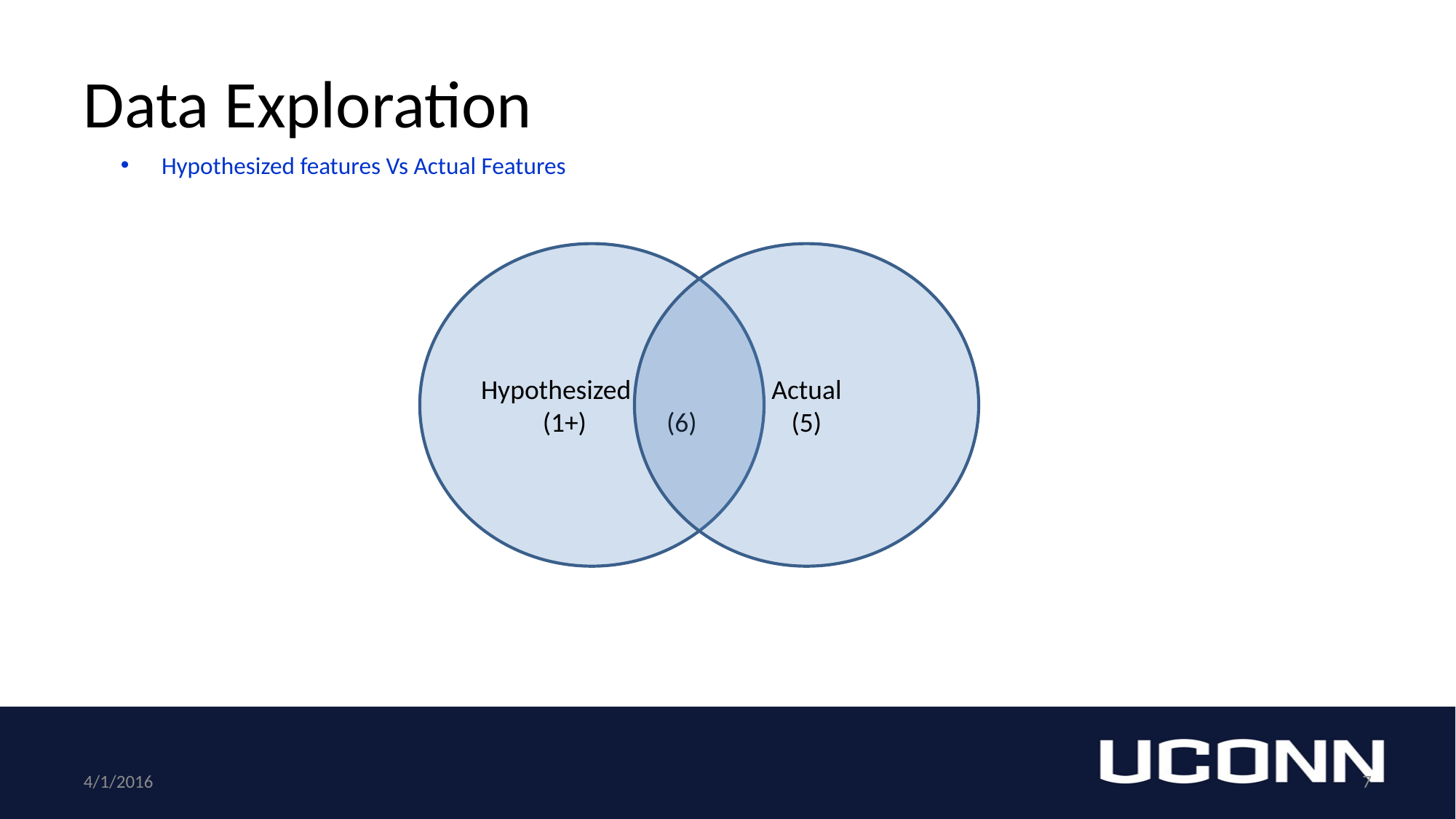

# Data Exploration
Hypothesized features Vs Actual Features
Actual
(5)
Hypothesized
          (1+)             (6)
4/1/2016
7